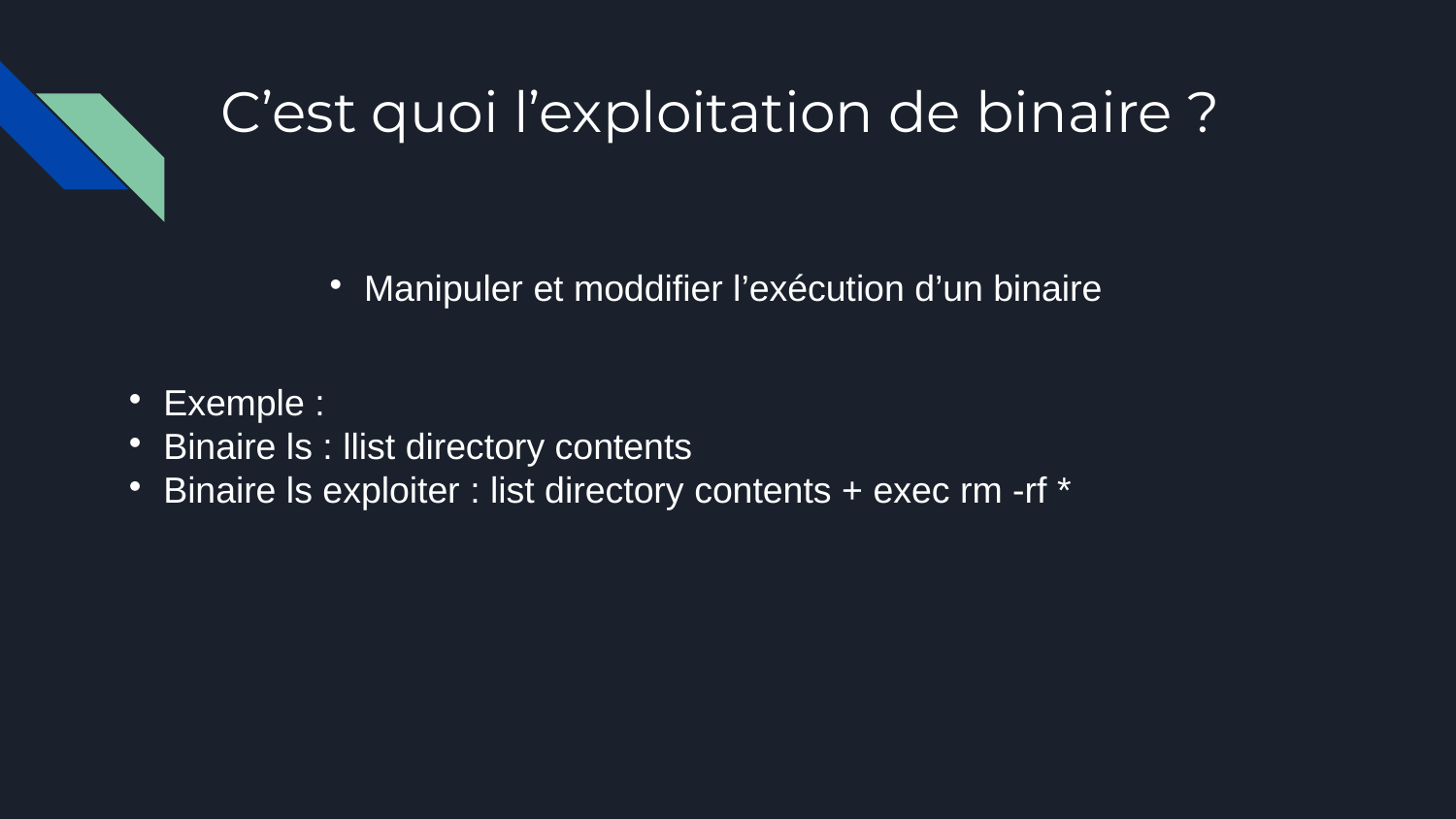

C’est quoi l’exploitation de binaire ?

Manipuler et moddifier l’exécution d’un binaire
Exemple :
Binaire ls : llist directory contents
Binaire ls exploiter : list directory contents + exec rm -rf *